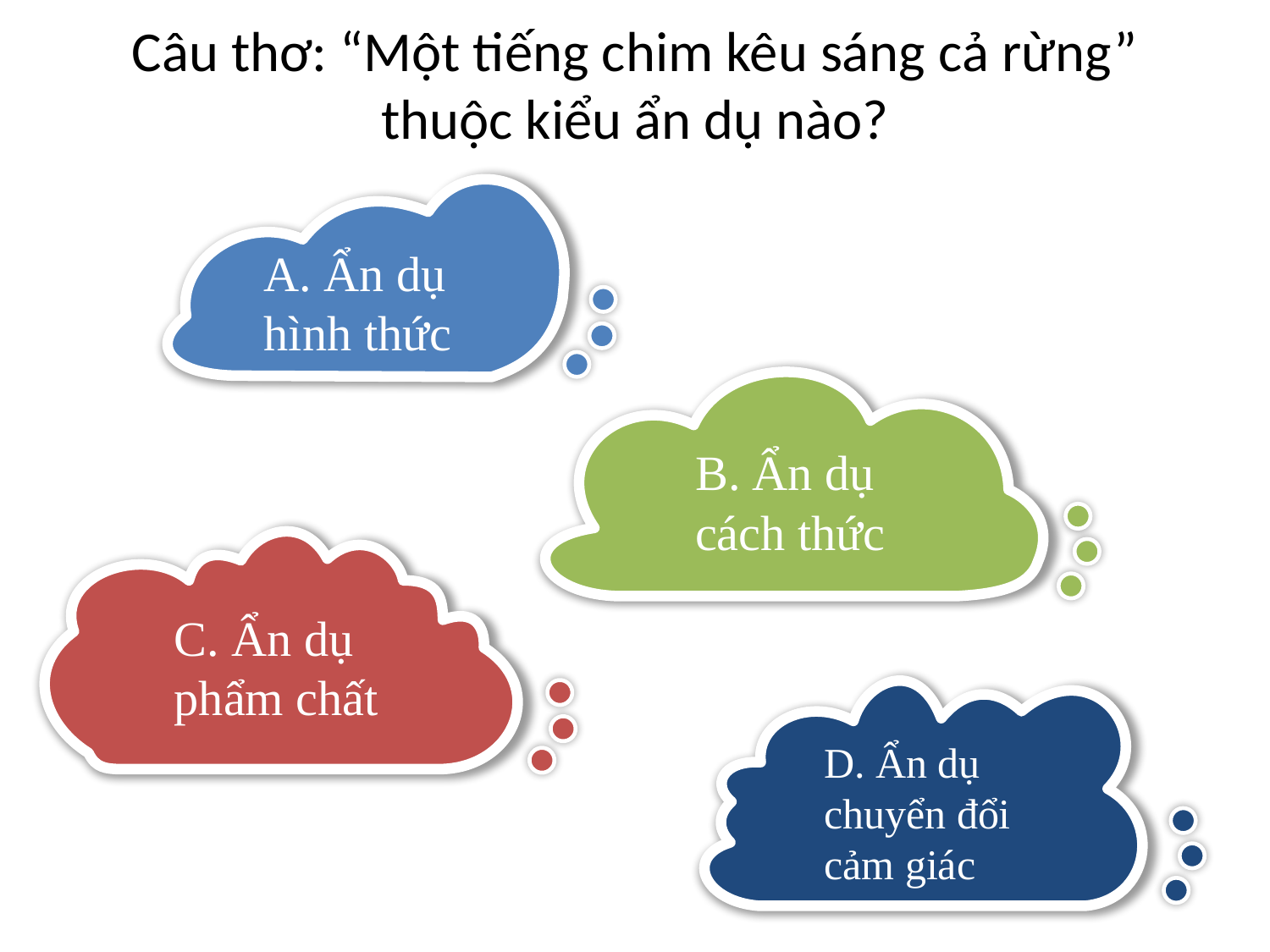

Câu thơ: “Một tiếng chim kêu sáng cả rừng” thuộc kiểu ẩn dụ nào?

A. Ẩn dụ hình thức

B. Ẩn dụ cách thức

C. Ẩn dụ phẩm chất

D. Ẩn dụ chuyển đổi cảm giác